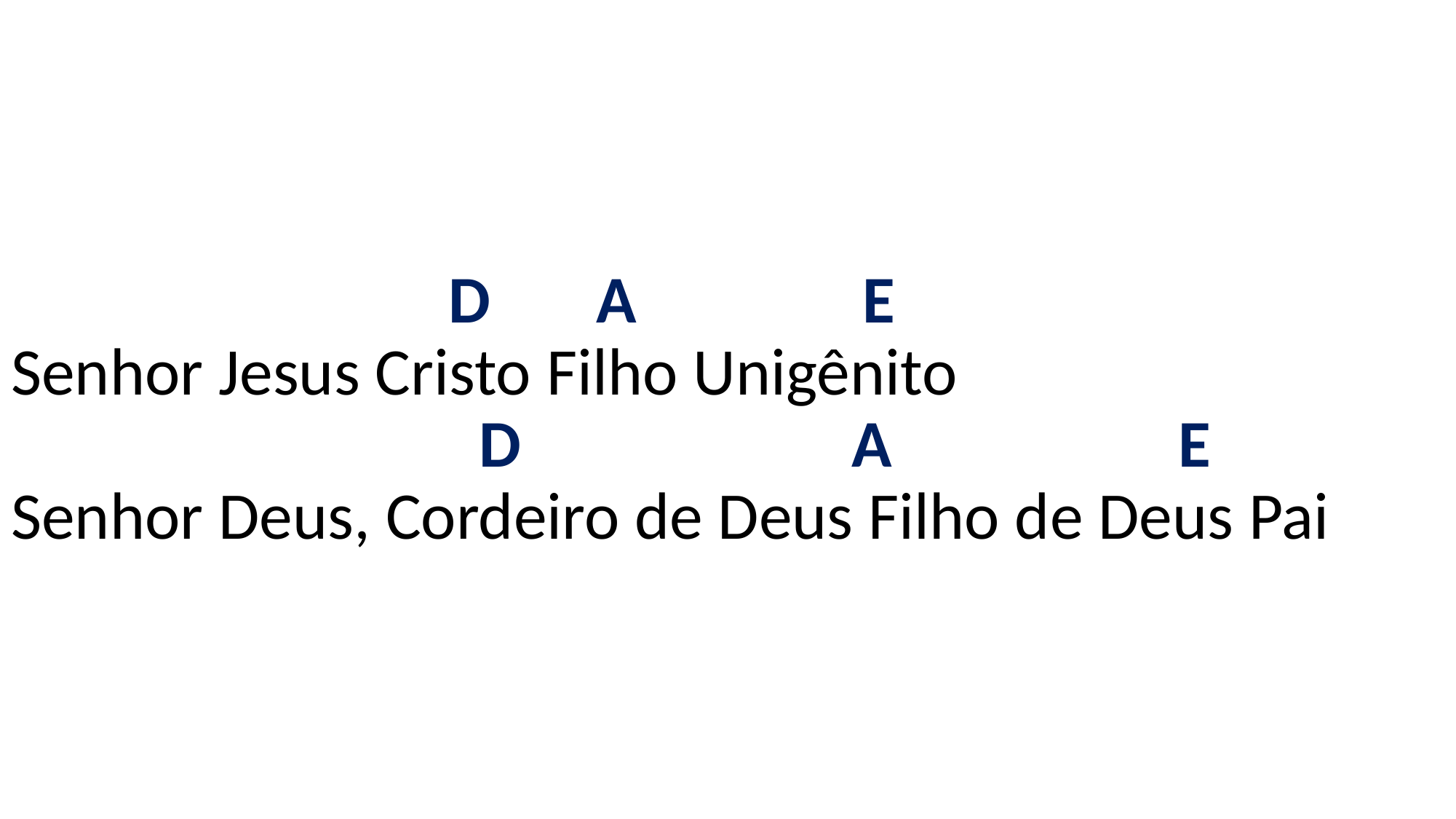

# D       A               E Senhor Jesus Cristo Filho Unigênito D                      A                   E Senhor Deus, Cordeiro de Deus Filho de Deus Pai